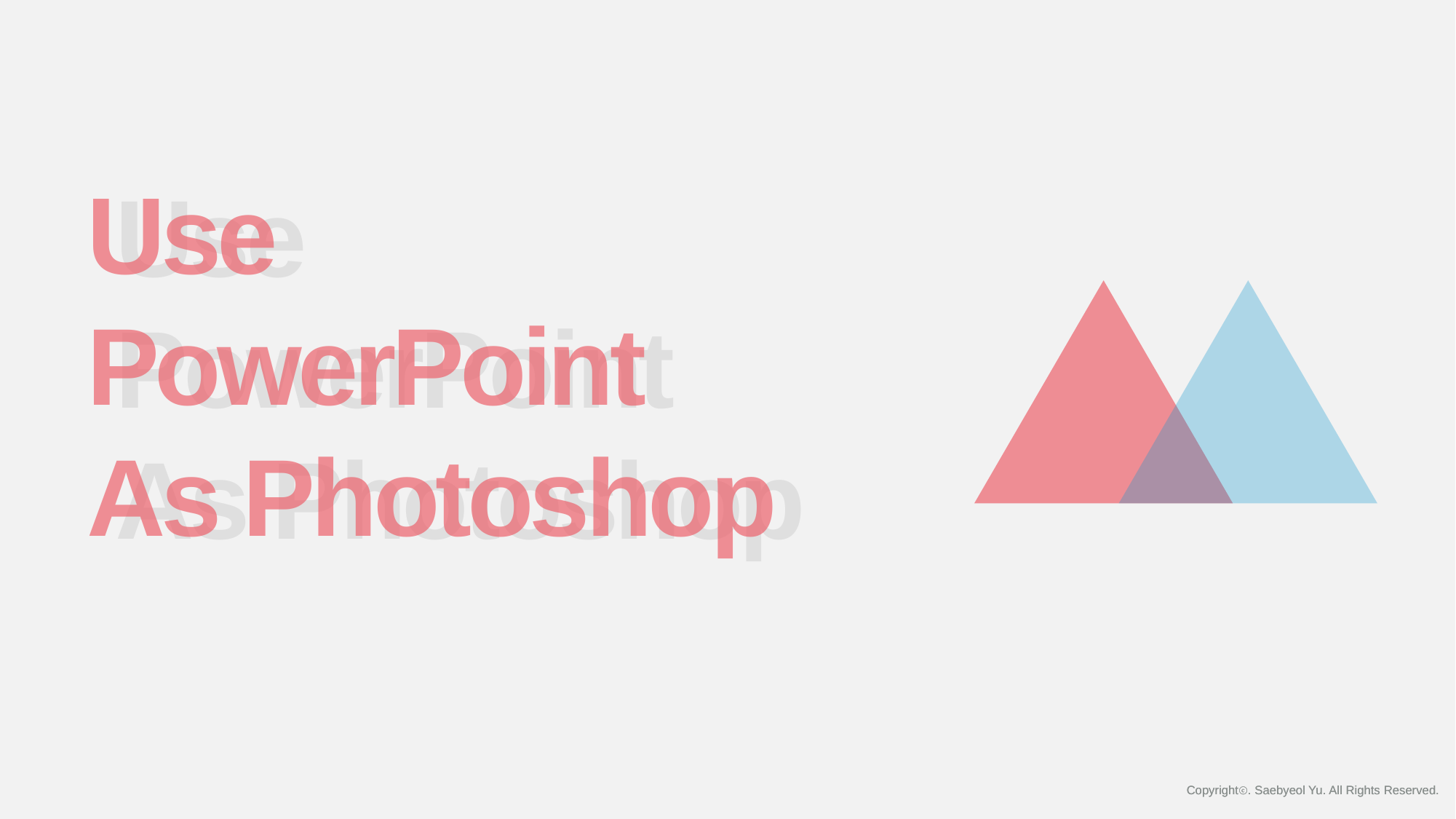

Use
 PowerPoint
 As Photoshop
Use
PowerPoint
As Photoshop

Copyrightⓒ. Saebyeol Yu. All Rights Reserved.